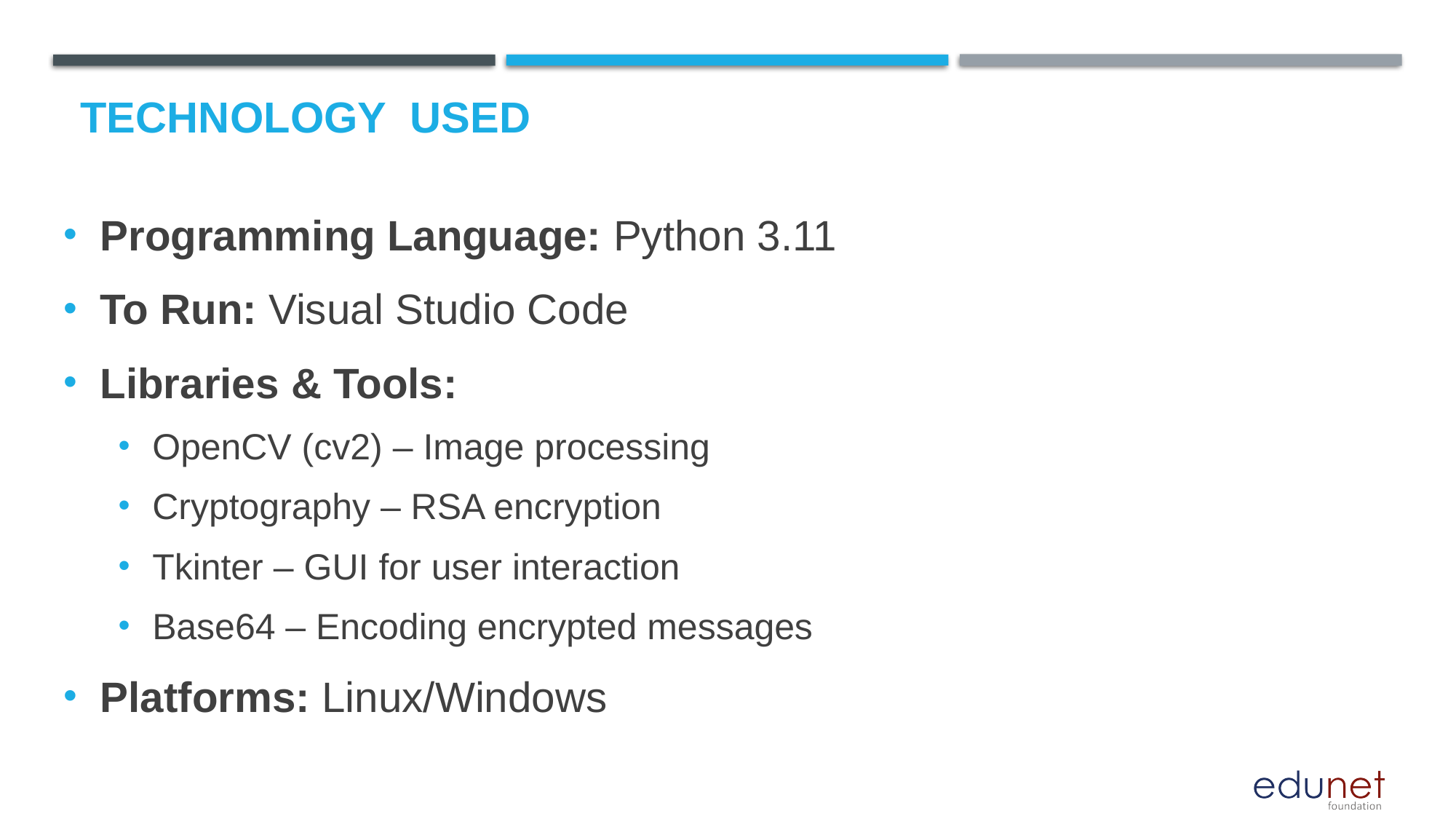

# Technology  used
Programming Language: Python 3.11
To Run: Visual Studio Code
Libraries & Tools:
OpenCV (cv2) – Image processing
Cryptography – RSA encryption
Tkinter – GUI for user interaction
Base64 – Encoding encrypted messages
Platforms: Linux/Windows